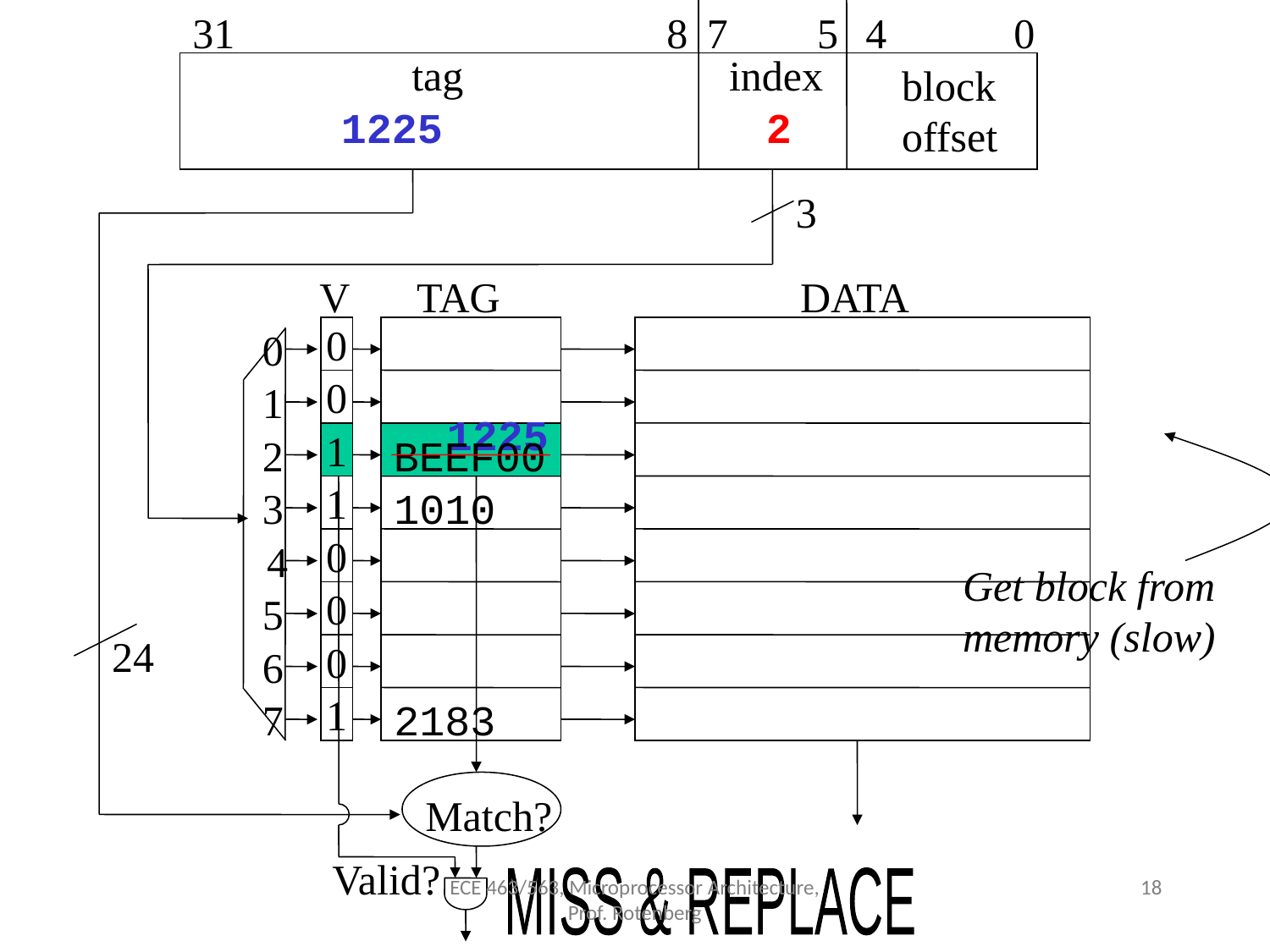

31
8
7

5

4
0
tag
index

block
offset
1225
2

24

3

V
TAG
DATA
0
0

1
0

1225

Get block from
memory (slow)

2

1

BEEF00

3
1

1010

4
0

5
0

6
0

7
1

2183

Match?
Valid?

ECE 463/563, Microprocessor Architecture, Prof. Rotenberg
MISS & REPLACE
18